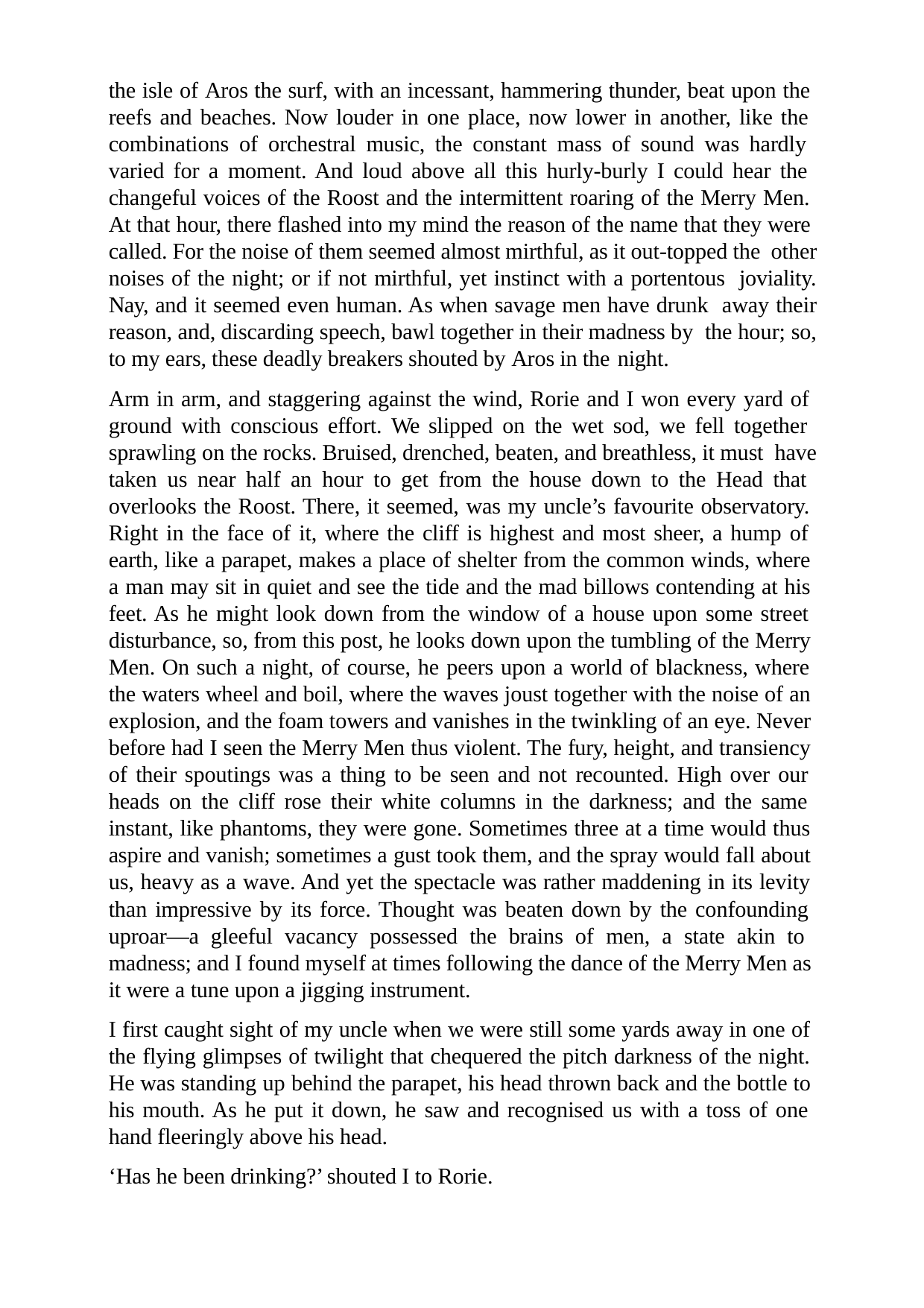

the isle of Aros the surf, with an incessant, hammering thunder, beat upon the  reefs and beaches. Now louder in one place, now lower in another, like the  combinations of orchestral music, the constant mass of sound was hardly  varied for a moment. And loud above all this hurly-burly I could hear the  changeful voices of the Roost and the intermittent roaring of the Merry Men.  At that hour, there flashed into my mind the reason of the name that they were  called. For the noise of them seemed almost mirthful, as it out-topped the  other noises of the night; or if not mirthful, yet instinct with a portentous  joviality. Nay, and it seemed even human. As when savage men have drunk  away their reason, and, discarding speech, bawl together in their madness by  the hour; so, to my ears, these deadly breakers shouted by Aros in the night.
Arm in arm, and staggering against the wind, Rorie and I won every yard of  ground with conscious effort. We slipped on the wet sod, we fell together  sprawling on the rocks. Bruised, drenched, beaten, and breathless, it must  have taken us near half an hour to get from the house down to the Head that  overlooks the Roost. There, it seemed, was my uncle’s favourite observatory.  Right in the face of it, where the cliff is highest and most sheer, a hump of  earth, like a parapet, makes a place of shelter from the common winds, where  a man may sit in quiet and see the tide and the mad billows contending at his  feet. As he might look down from the window of a house upon some street  disturbance, so, from this post, he looks down upon the tumbling of the Merry  Men. On such a night, of course, he peers upon a world of blackness, where  the waters wheel and boil, where the waves joust together with the noise of an  explosion, and the foam towers and vanishes in the twinkling of an eye. Never  before had I seen the Merry Men thus violent. The fury, height, and transiency  of their spoutings was a thing to be seen and not recounted. High over our  heads on the cliff rose their white columns in the darkness; and the same  instant, like phantoms, they were gone. Sometimes three at a time would thus  aspire and vanish; sometimes a gust took them, and the spray would fall about  us, heavy as a wave. And yet the spectacle was rather maddening in its levity  than impressive by its force. Thought was beaten down by the confounding  uproar—a gleeful vacancy possessed the brains of men, a state akin to  madness; and I found myself at times following the dance of the Merry Men as  it were a tune upon a jigging instrument.
I first caught sight of my uncle when we were still some yards away in one of  the flying glimpses of twilight that chequered the pitch darkness of the night.  He was standing up behind the parapet, his head thrown back and the bottle to  his mouth. As he put it down, he saw and recognised us with a toss of one  hand fleeringly above his head.
‘Has he been drinking?’ shouted I to Rorie.